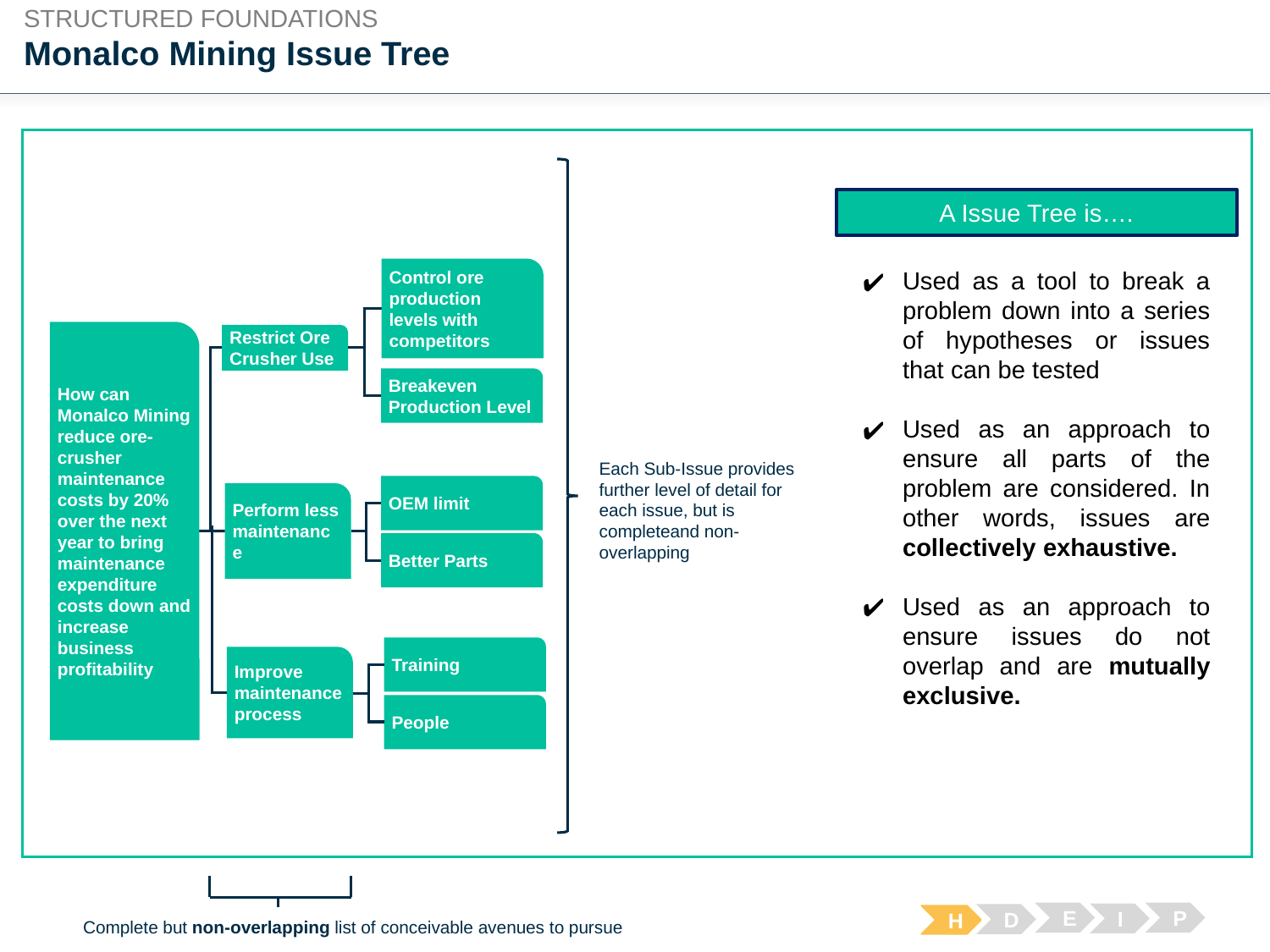

STRUCTURED FOUNDATIONS
# Monalco Mining Issue Tree

A Issue Tree is….
Control ore production levels with competitors
Used as a tool to break a problem down into a series of hypotheses or issues that can be tested

Used as an approach to ensure all parts of the problem are considered. In other words, issues are collectively exhaustive.

Used as an approach to ensure issues do not overlap and are mutually exclusive.
How can Monalco Mining reduce ore-crusher maintenance costs by 20% over the next year to bring maintenance expenditure costs down and increase business profitability
Restrict Ore Crusher Use
Breakeven Production Level
Each Sub-Issue provides further level of detail for each issue, but is completeand non-overlapping
OEM limit
Perform less maintenance
Better Parts
Training
Improve maintenance process
People
E
P
I
D
H
Complete but non-overlapping list of conceivable avenues to pursue